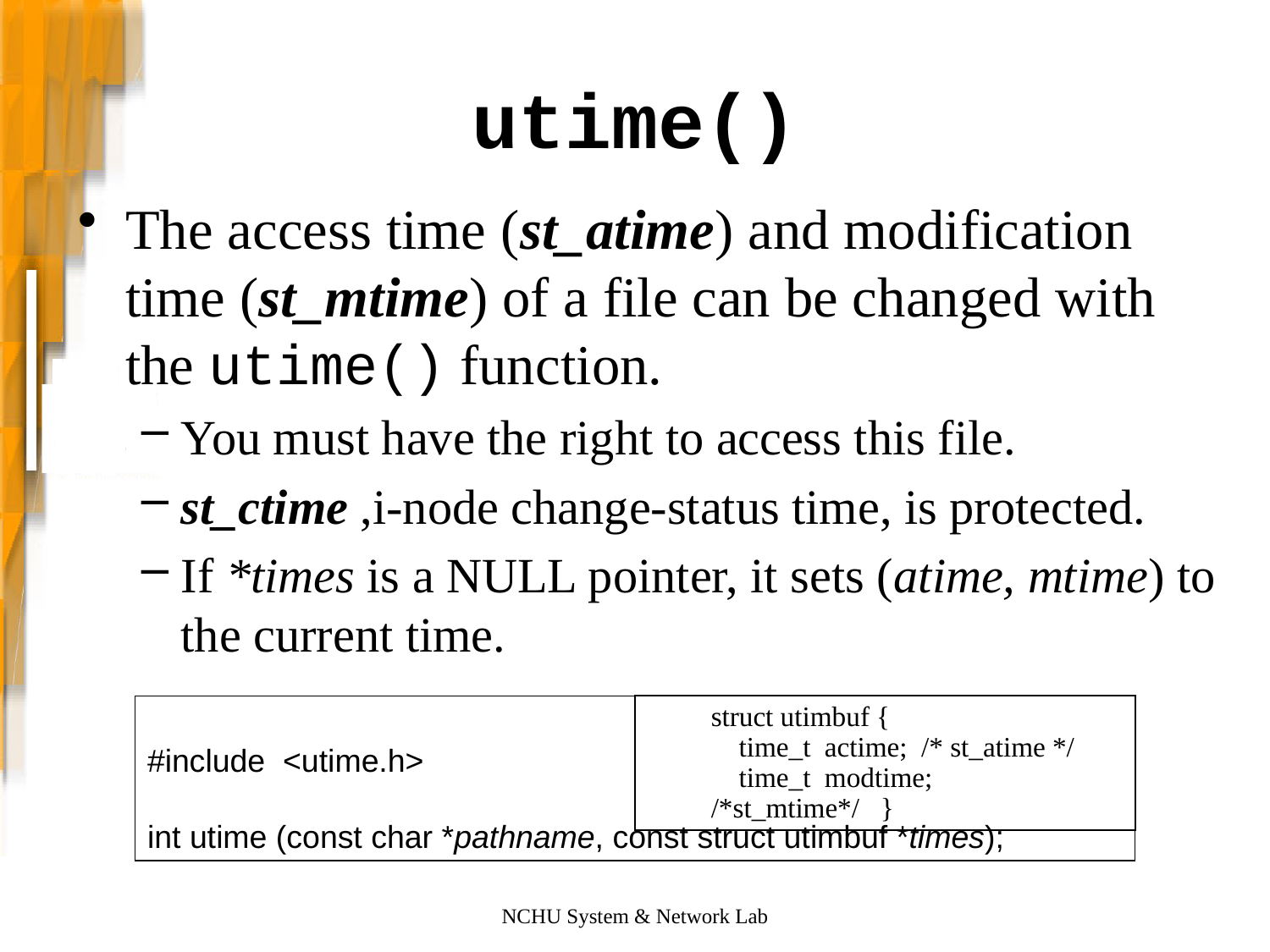

# utime()
The access time (st_atime) and modification time (st_mtime) of a file can be changed with the utime() function.
You must have the right to access this file.
st_ctime ,i-node change-status time, is protected.
If *times is a NULL pointer, it sets (atime, mtime) to the current time.
#include  <utime.h>
int utime (const char *pathname, const struct utimbuf *times);
struct utimbuf {
    time_t  actime;  /* st_atime */
    time_t  modtime; /*st_mtime*/   }
NCHU System & Network Lab